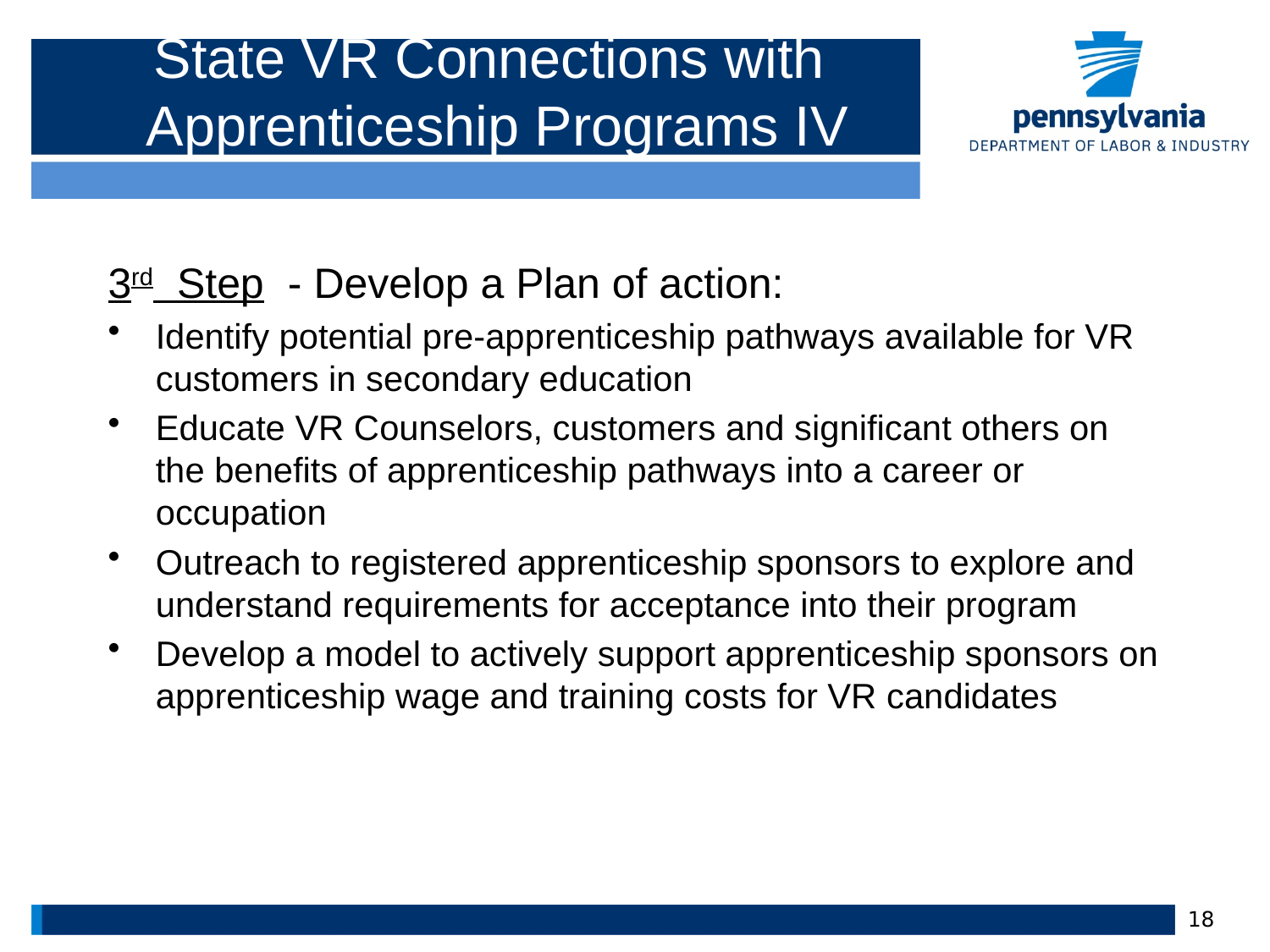

# State VR Connections with Apprenticeship Programs IV

3rd  Step  - Develop a Plan of action:
Identify potential pre-apprenticeship pathways available for VR customers in secondary education
Educate VR Counselors, customers and significant others on the benefits of apprenticeship pathways into a career or occupation
Outreach to registered apprenticeship sponsors to explore and understand requirements for acceptance into their program
Develop a model to actively support apprenticeship sponsors on apprenticeship wage and training costs for VR candidates

18